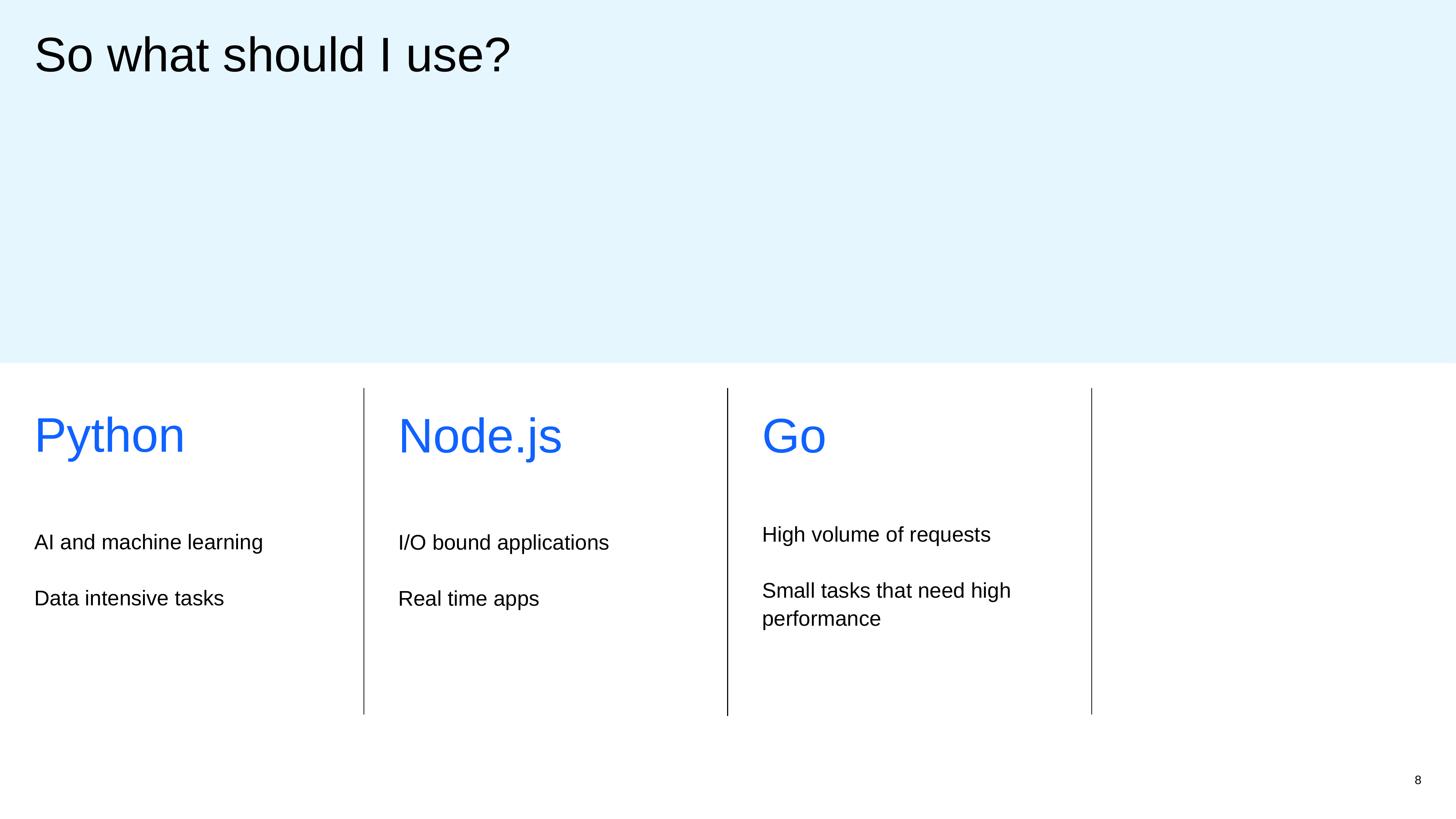

# So what should I use?
Python

AI and machine learning

Data intensive tasks
Node.js

I/O bound applications

Real time apps

Go

High volume of requests

Small tasks that need high performance

8